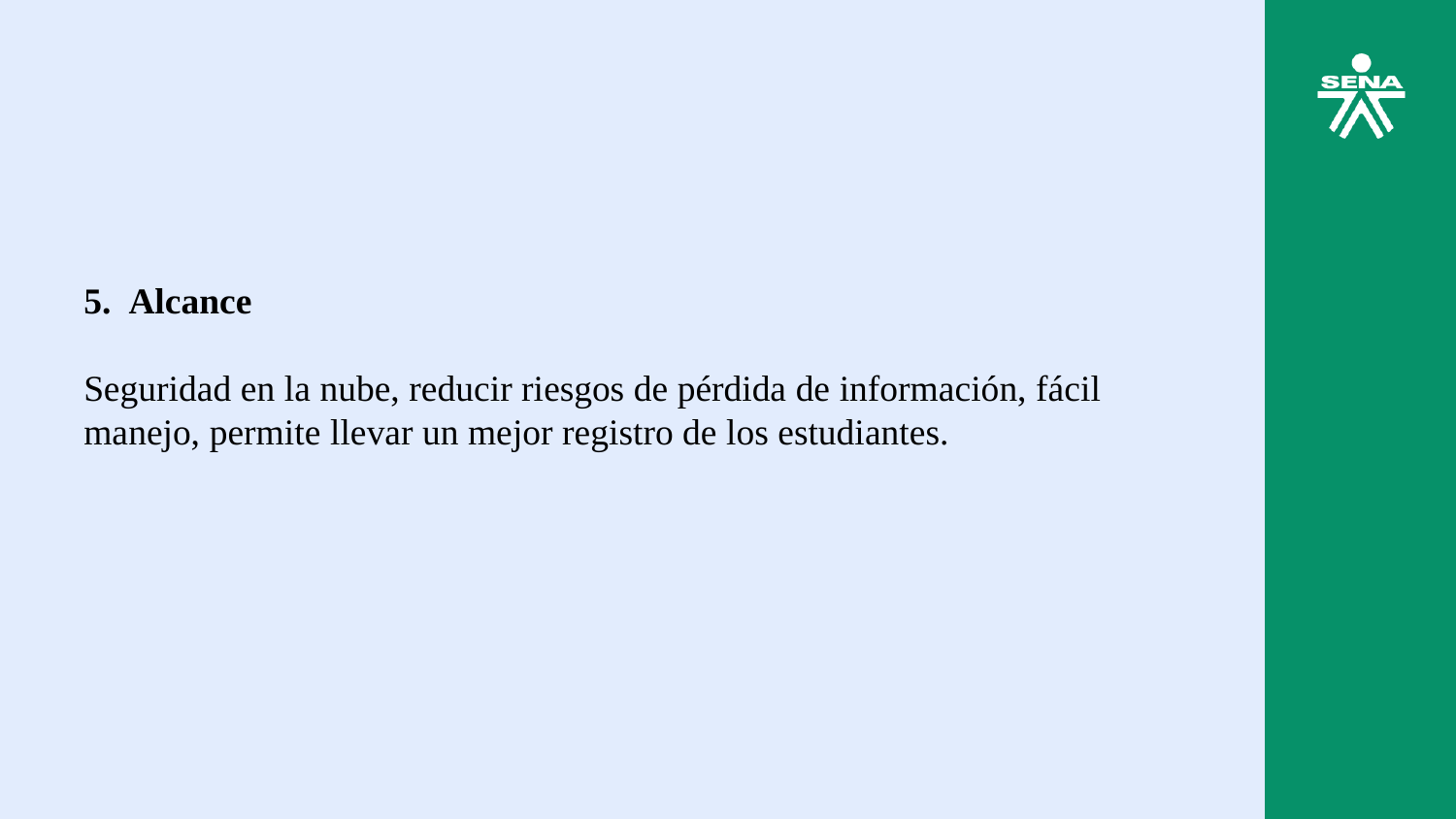

5.  Alcance

Seguridad en la nube, reducir riesgos de pérdida de información, fácil manejo, permite llevar un mejor registro de los estudiantes.